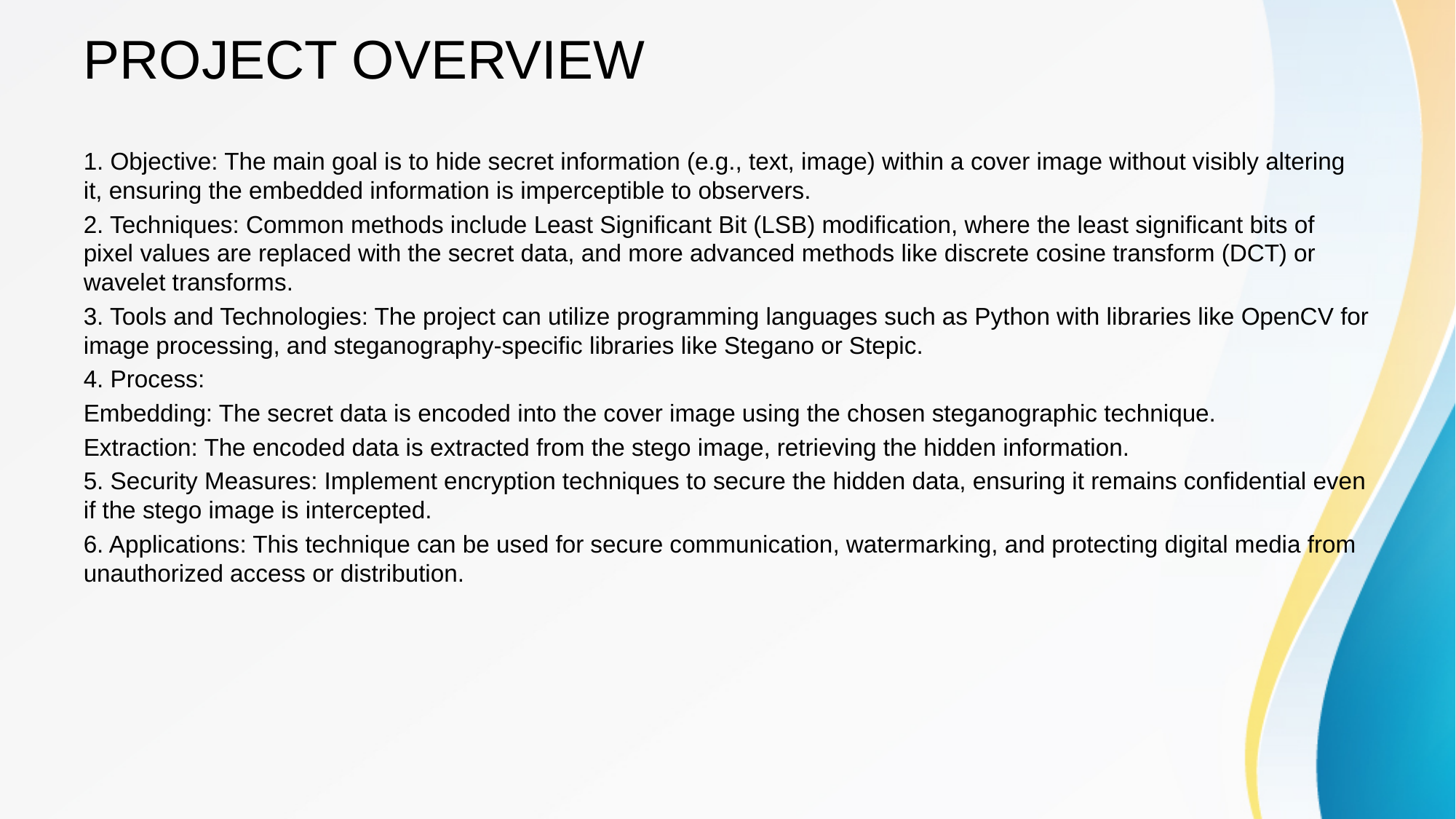

# PROJECT OVERVIEW
1. Objective: The main goal is to hide secret information (e.g., text, image) within a cover image without visibly altering it, ensuring the embedded information is imperceptible to observers.
2. Techniques: Common methods include Least Significant Bit (LSB) modification, where the least significant bits of pixel values are replaced with the secret data, and more advanced methods like discrete cosine transform (DCT) or wavelet transforms.
3. Tools and Technologies: The project can utilize programming languages such as Python with libraries like OpenCV for image processing, and steganography-specific libraries like Stegano or Stepic.
4. Process:
Embedding: The secret data is encoded into the cover image using the chosen steganographic technique.
Extraction: The encoded data is extracted from the stego image, retrieving the hidden information.
5. Security Measures: Implement encryption techniques to secure the hidden data, ensuring it remains confidential even if the stego image is intercepted.
6. Applications: This technique can be used for secure communication, watermarking, and protecting digital media from unauthorized access or distribution.